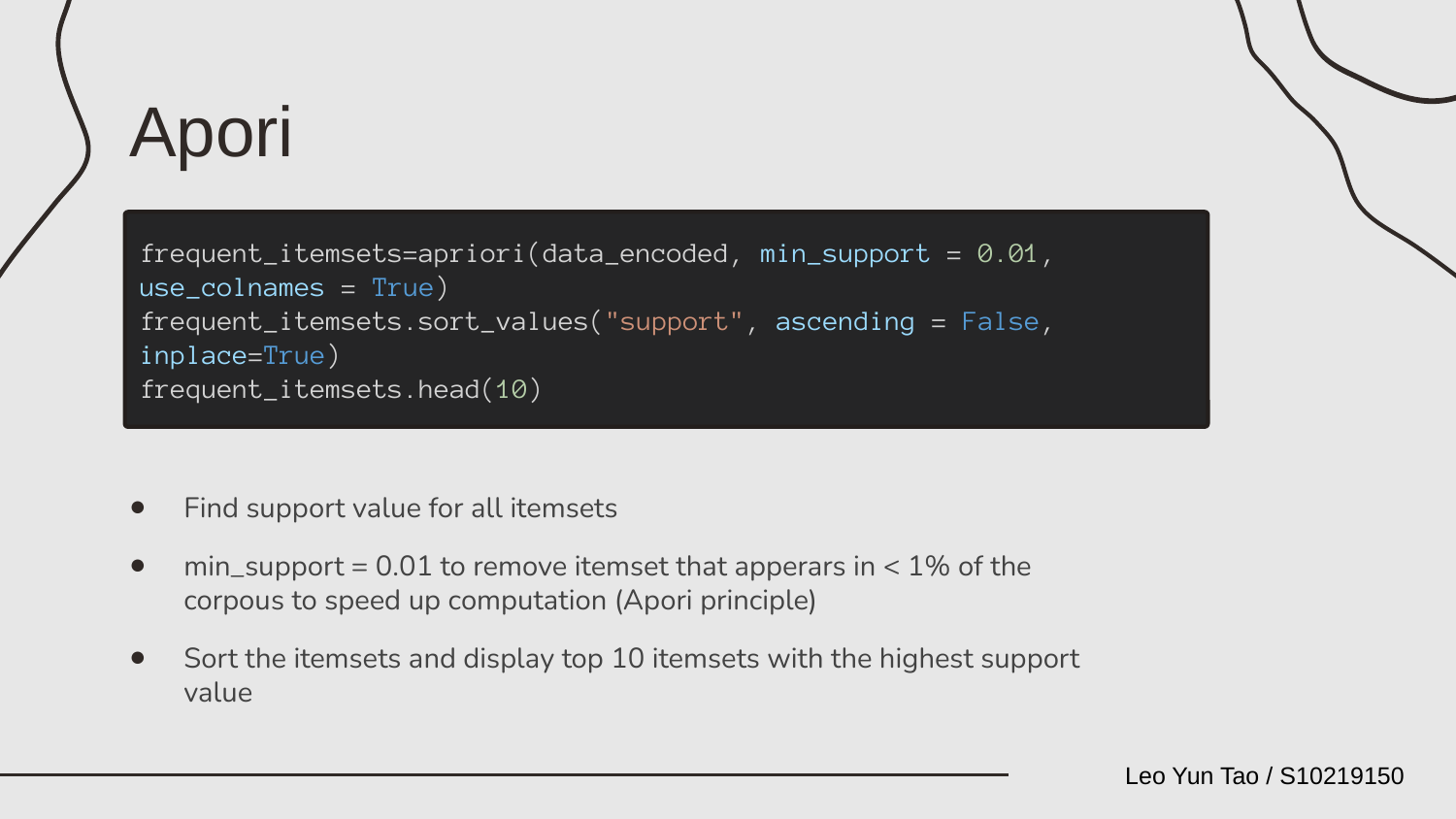

# Apori
frequent_itemsets=apriori(data_encoded, min_support = 0.01, use_colnames = True)
frequent_itemsets.sort_values("support", ascending = False, inplace=True)
frequent_itemsets.head(10)
Find support value for all itemsets
min_support = 0.01 to remove itemset that apperars in < 1% of the corpous to speed up computation (Apori principle)
Sort the itemsets and display top 10 itemsets with the highest support value
Leo Yun Tao / S10219150